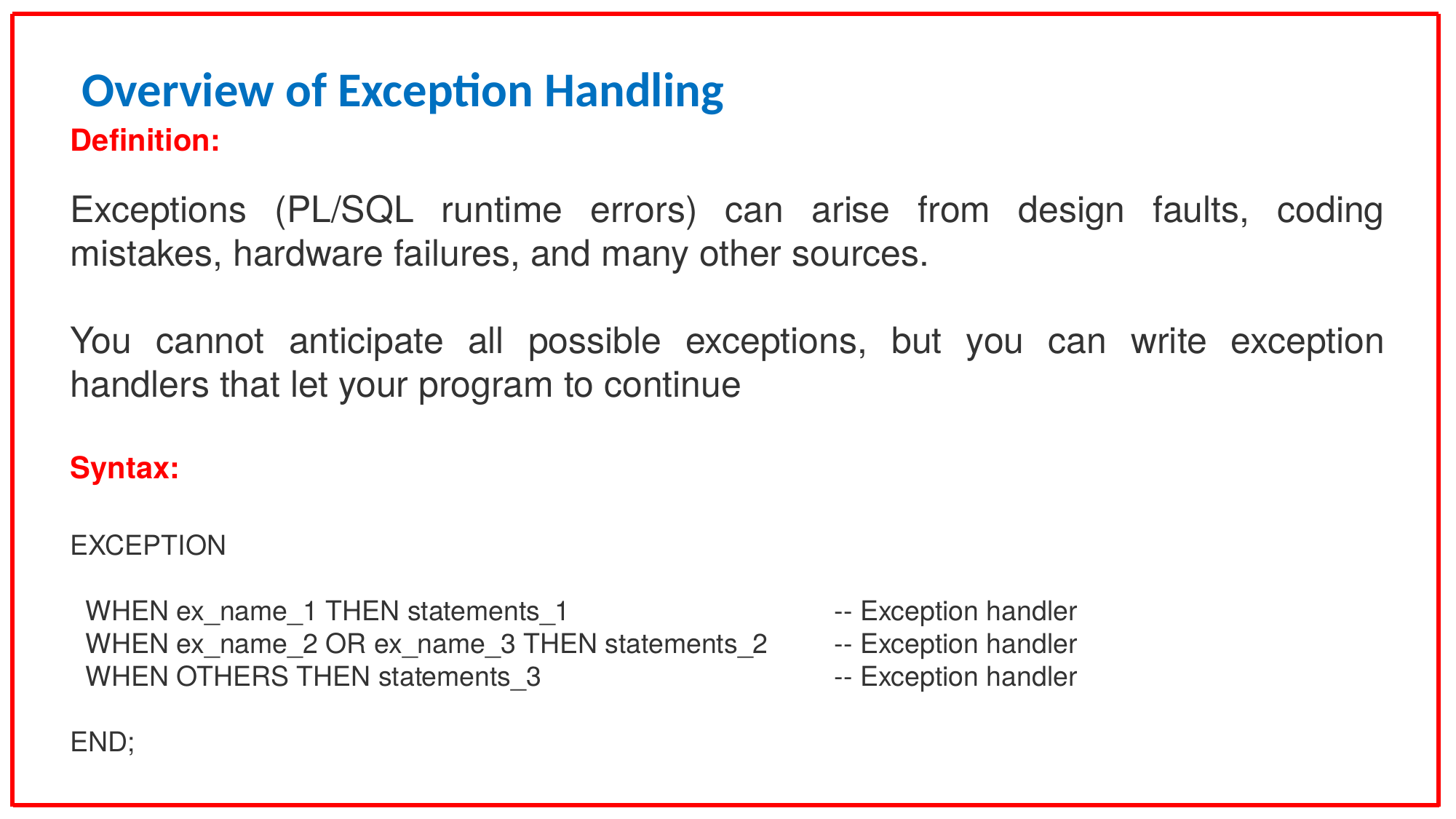

Overview of Exception Handling
Definition:

Exceptions (PL/SQL runtime errors) can arise from design faults, coding mistakes, hardware failures, and many other sources.

You cannot anticipate all possible exceptions, but you can write exception handlers that let your program to continue

Syntax:

EXCEPTION

  WHEN ex_name_1 THEN statements_1                 		-- Exception handler
  WHEN ex_name_2 OR ex_name_3 THEN statements_2  	-- Exception handler
  WHEN OTHERS THEN statements_3                      		-- Exception handler

END;